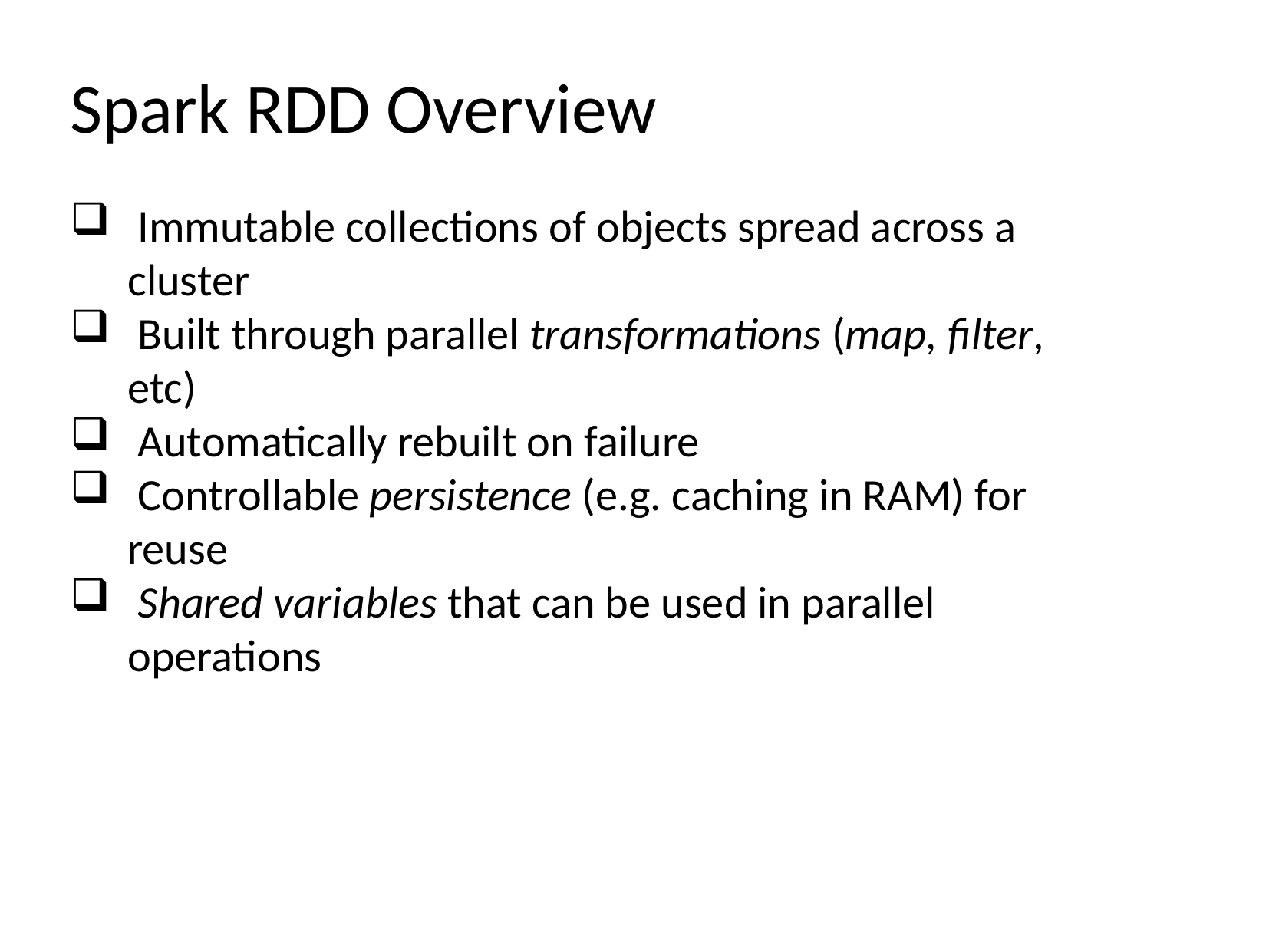

Spark RDD Overview
 Immutable collections of objects spread across a cluster
 Built through parallel transformations (map, filter, etc)
 Automatically rebuilt on failure
 Controllable persistence (e.g. caching in RAM) for reuse
 Shared variables that can be used in parallel operations